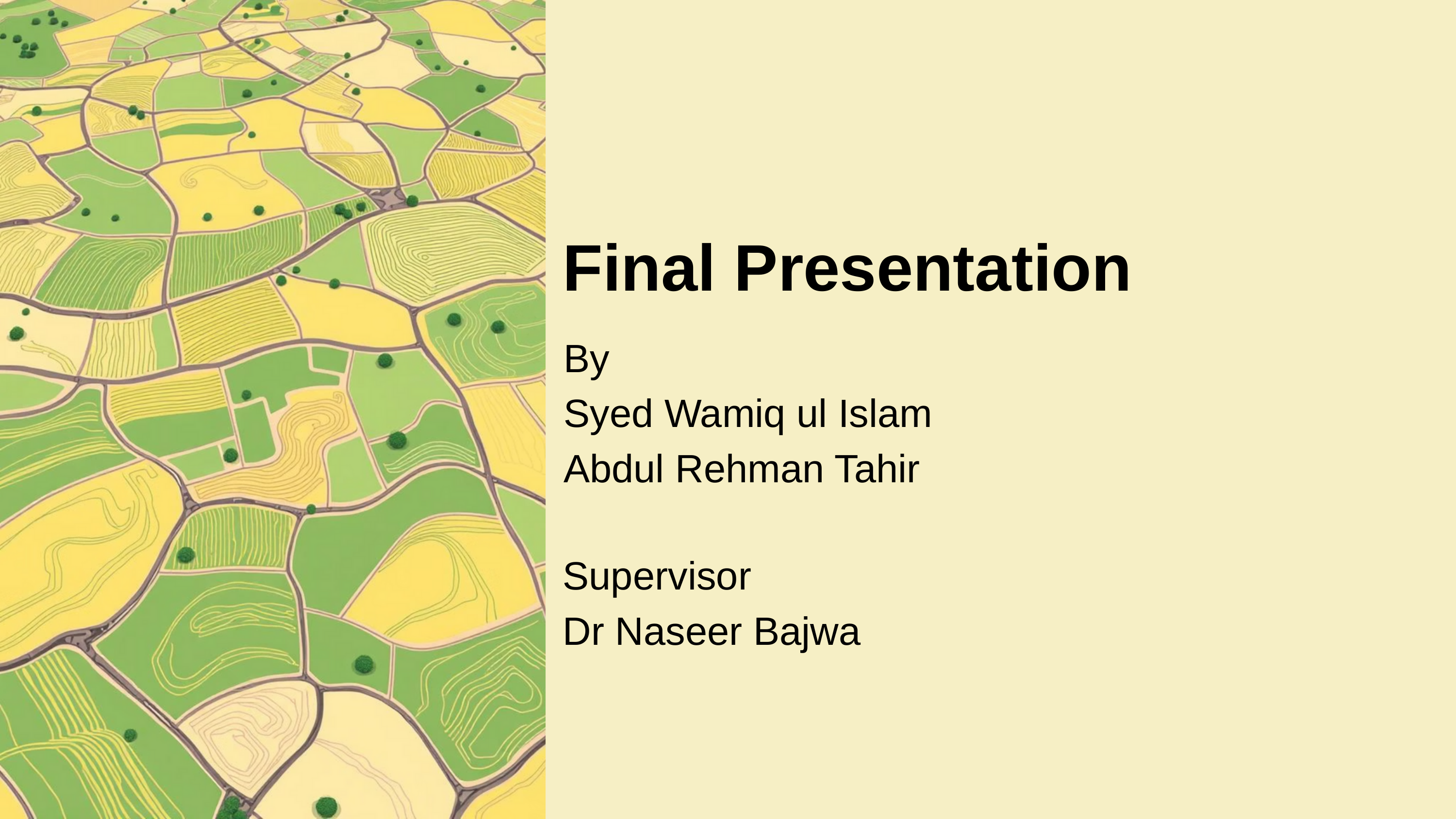

Final Presentation
By
Syed Wamiq ul Islam
Abdul Rehman Tahir

Supervisor
Dr Naseer Bajwa